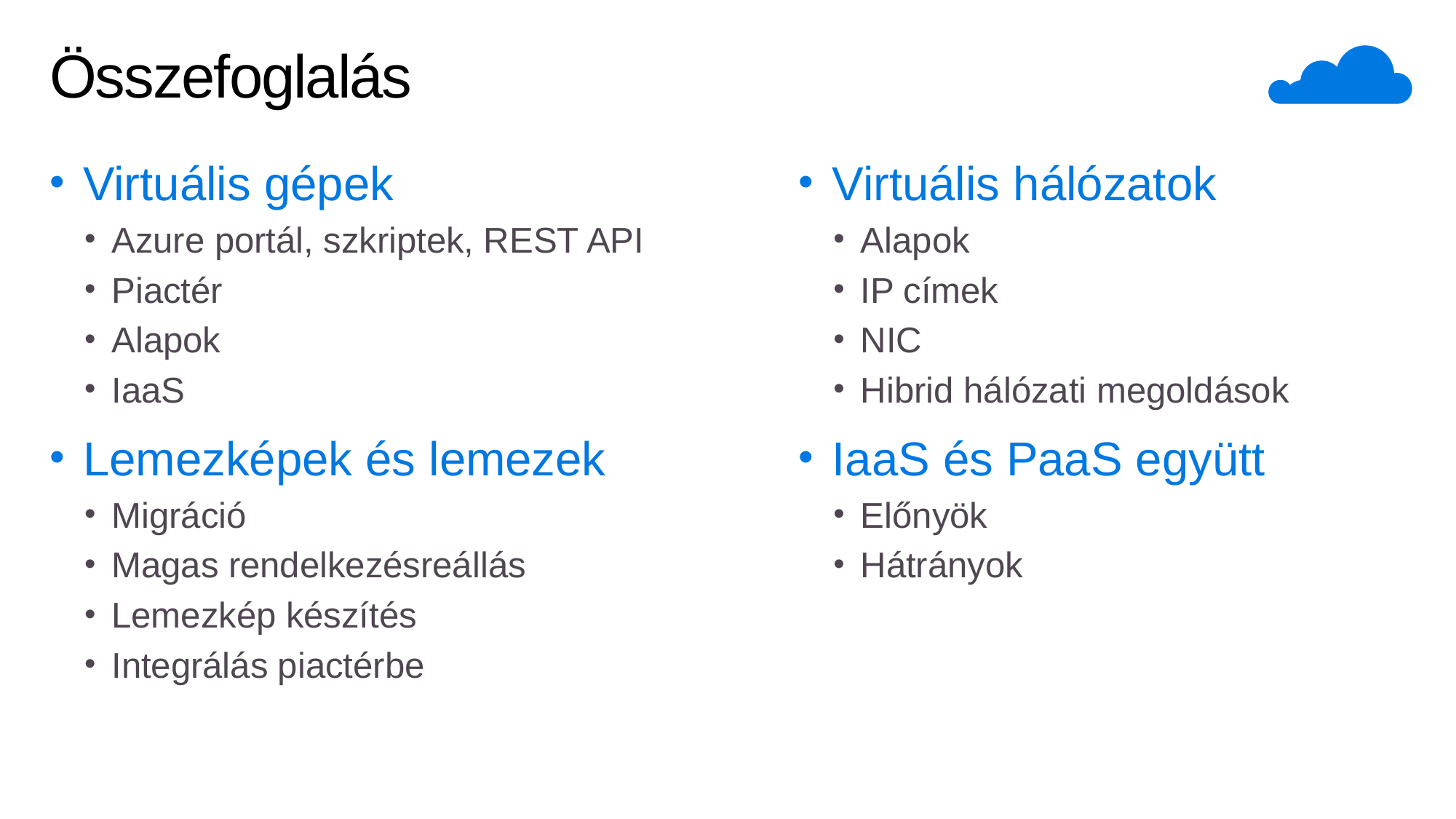

# Összefoglalás
Virtuális gépek
Azure portál, szkriptek, REST API
Piactér
Alapok
IaaS
Lemezképek és lemezek
Migráció
Magas rendelkezésreállás
Lemezkép készítés
Integrálás piactérbe

Virtuális hálózatok
Alapok
IP címek
NIC
Hibrid hálózati megoldások
IaaS és PaaS együtt
Előnyök
Hátrányok